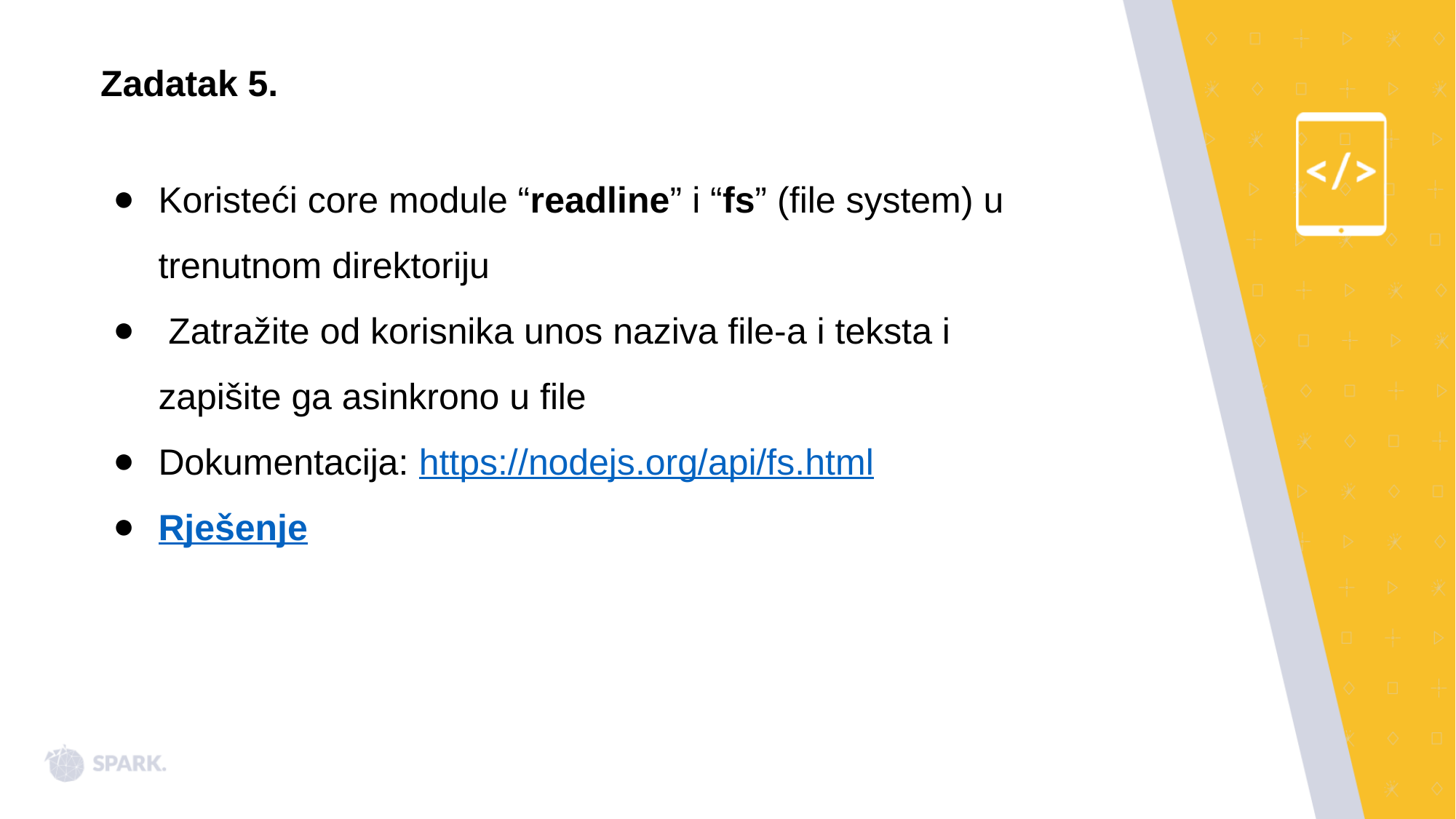

Zadatak 5.
Koristeći core module “readline” i “fs” (file system) u trenutnom direktoriju
 Zatražite od korisnika unos naziva file-a i teksta i zapišite ga asinkrono u file
Dokumentacija: https://nodejs.org/api/fs.html
Rješenje